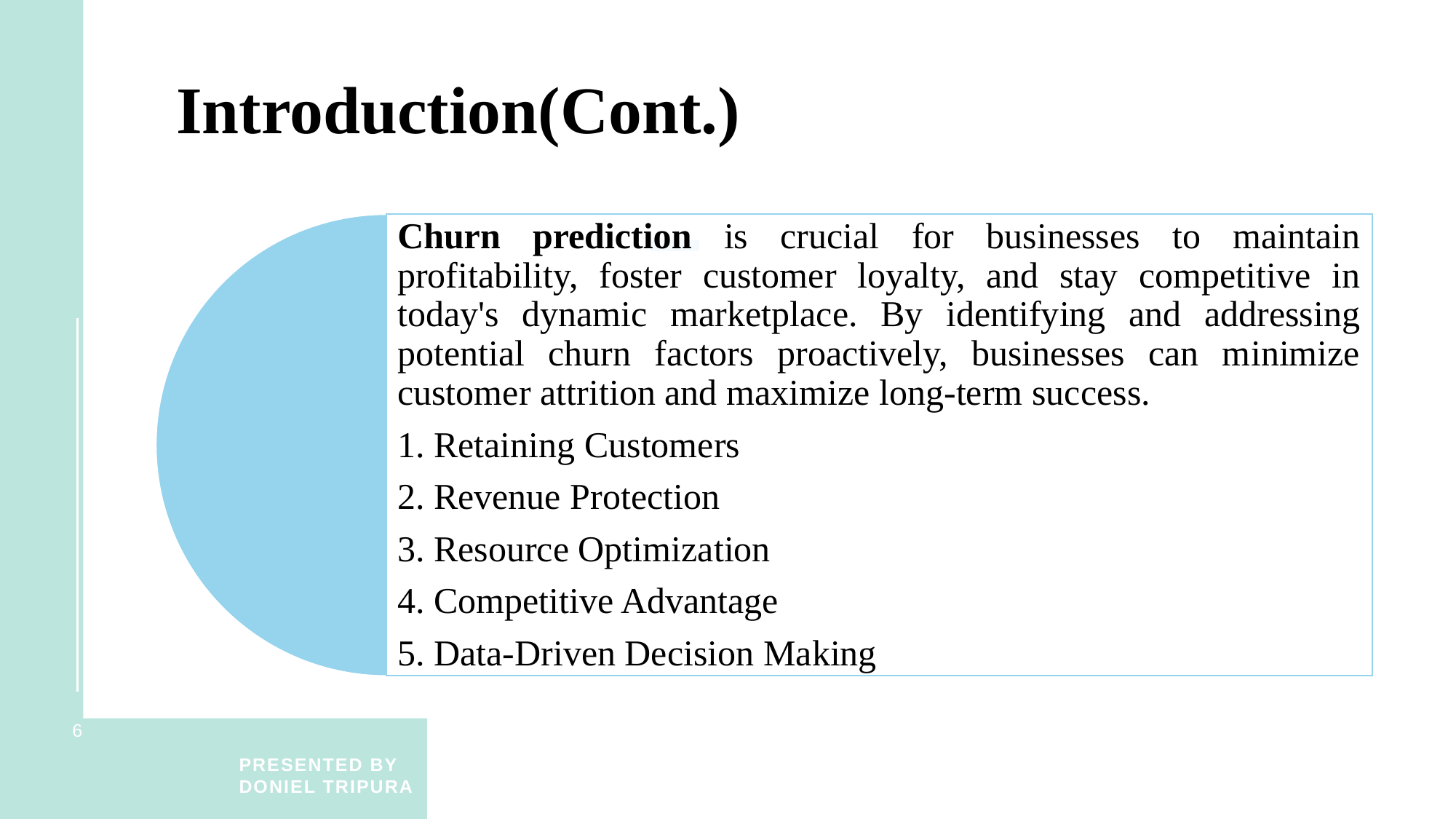

Introduction(Cont.)
Churn prediction is crucial for businesses to maintain profitability, foster customer loyalty, and stay competitive in today's dynamic marketplace. By identifying and addressing potential churn factors proactively, businesses can minimize customer attrition and maximize long-term success.
1. Retaining Customers
2. Revenue Protection
3. Resource Optimization
4. Competitive Advantage
5. Data-Driven Decision Making
6
Presented by Doniel Tripura